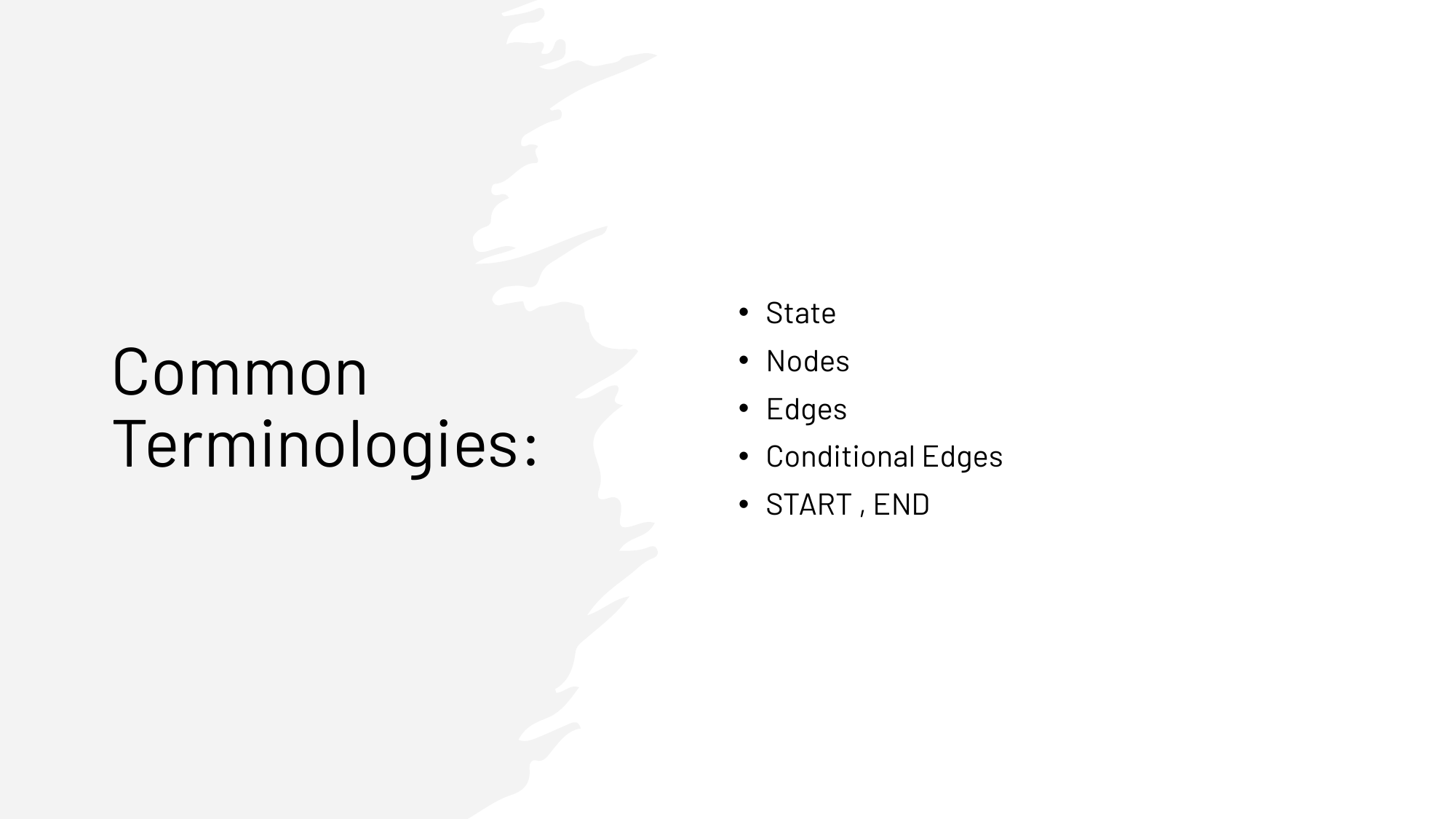

# Common Terminologies:
State
Nodes
Edges
Conditional Edges
START , END